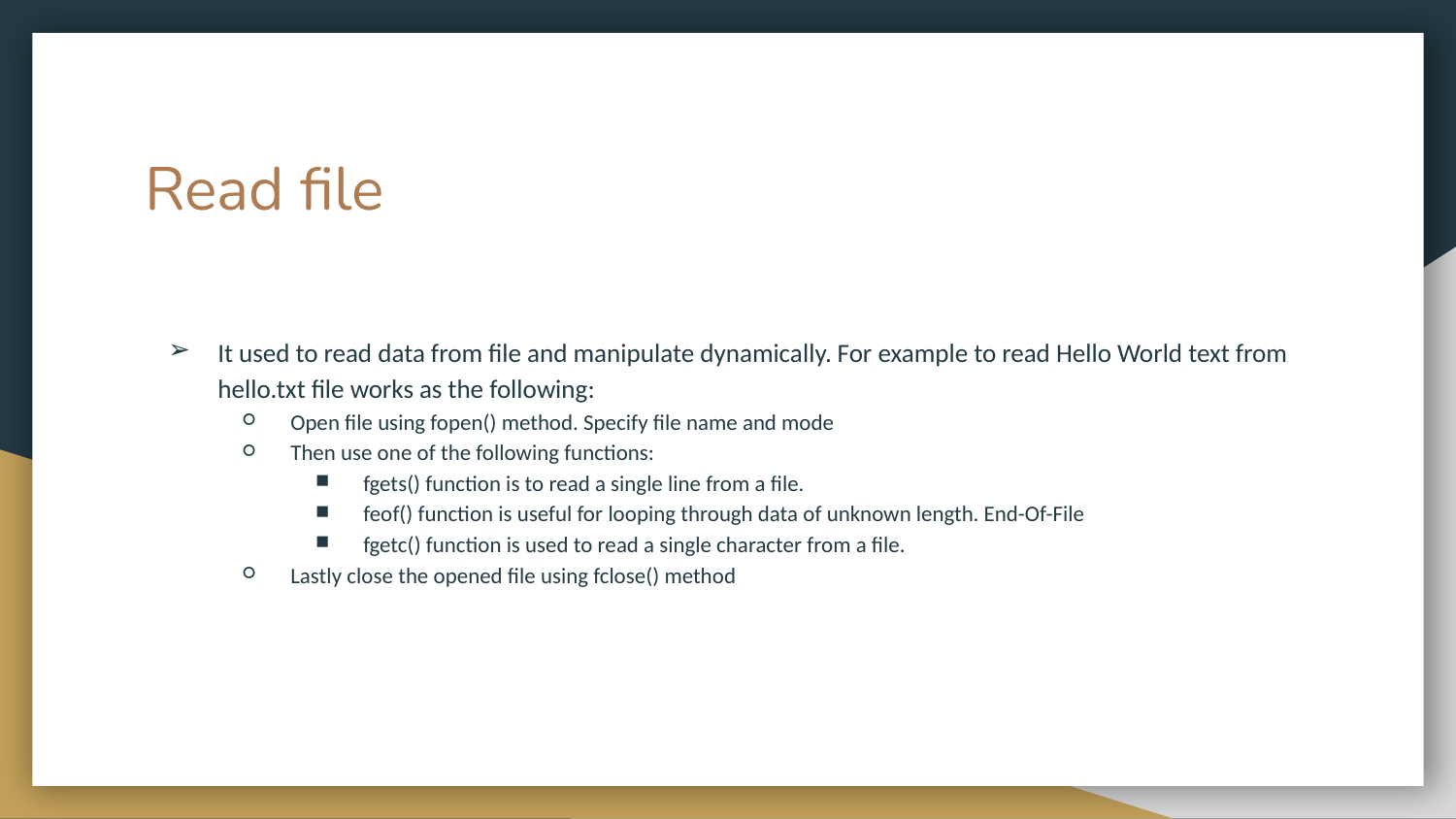

# Read file
It used to read data from file and manipulate dynamically. For example to read Hello World text from hello.txt file works as the following:
Open file using fopen() method. Specify file name and mode
Then use one of the following functions:
fgets() function is to read a single line from a file.
feof() function is useful for looping through data of unknown length. End-Of-File
fgetc() function is used to read a single character from a file.
Lastly close the opened file using fclose() method